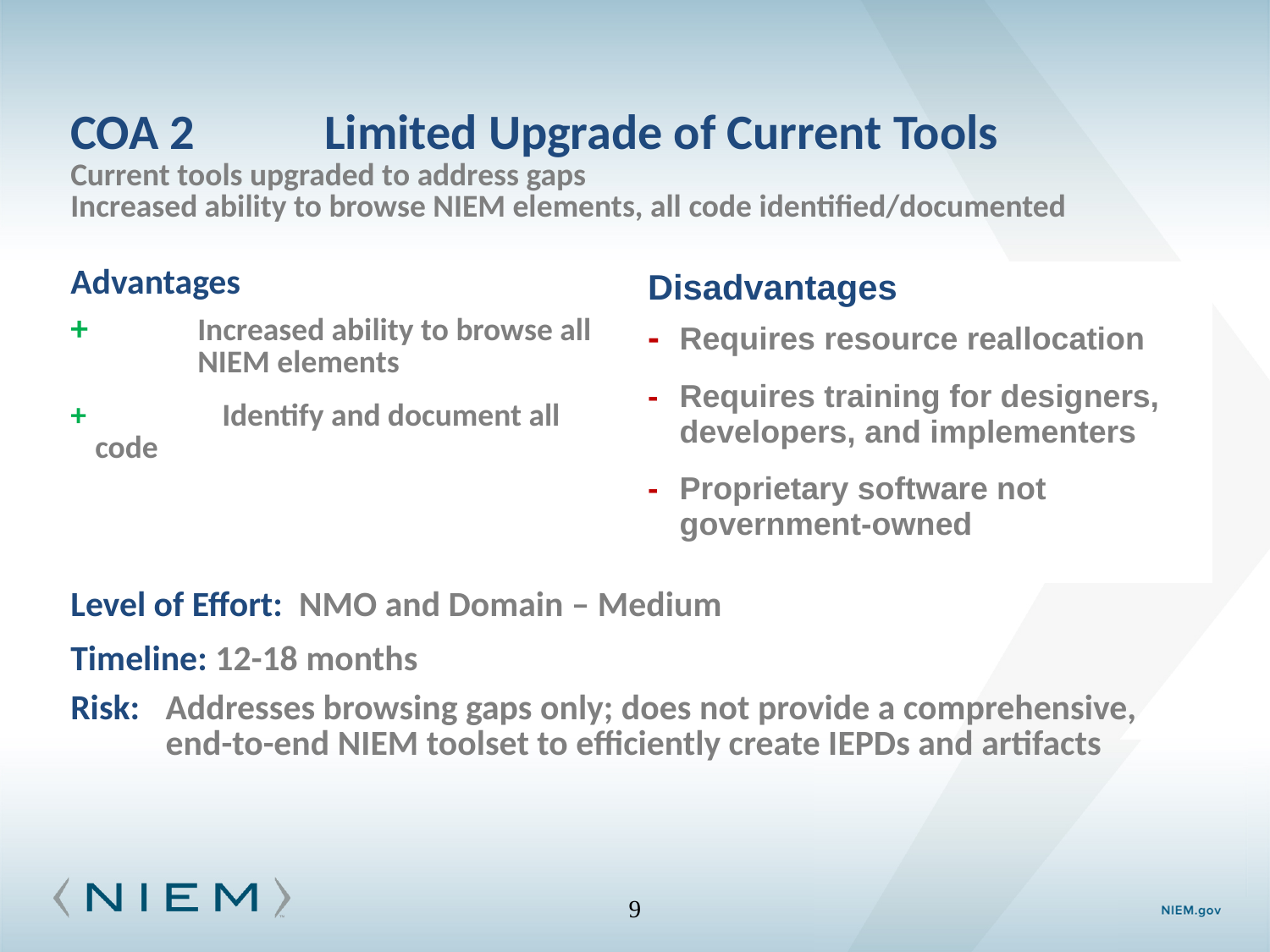

# Tool strategy
| COA 2 Limited Upgrade of Current Tools Current tools upgraded to address gaps Increased ability to browse NIEM elements, all code identified/documented |  |
| --- | --- |
| Advantages + Increased ability to browse all NIEM elements + Identify and document all code | Disadvantages - Requires resource reallocation - Requires training for designers, developers, and implementers - Proprietary software not government-owned |
| Level of Effort: NMO and Domain ‒ Medium |  |
| Timeline: 12-18 months |  |
| Risk: Addresses browsing gaps only; does not provide a comprehensive, end-to-end NIEM toolset to efficiently create IEPDs and artifacts |  |
9